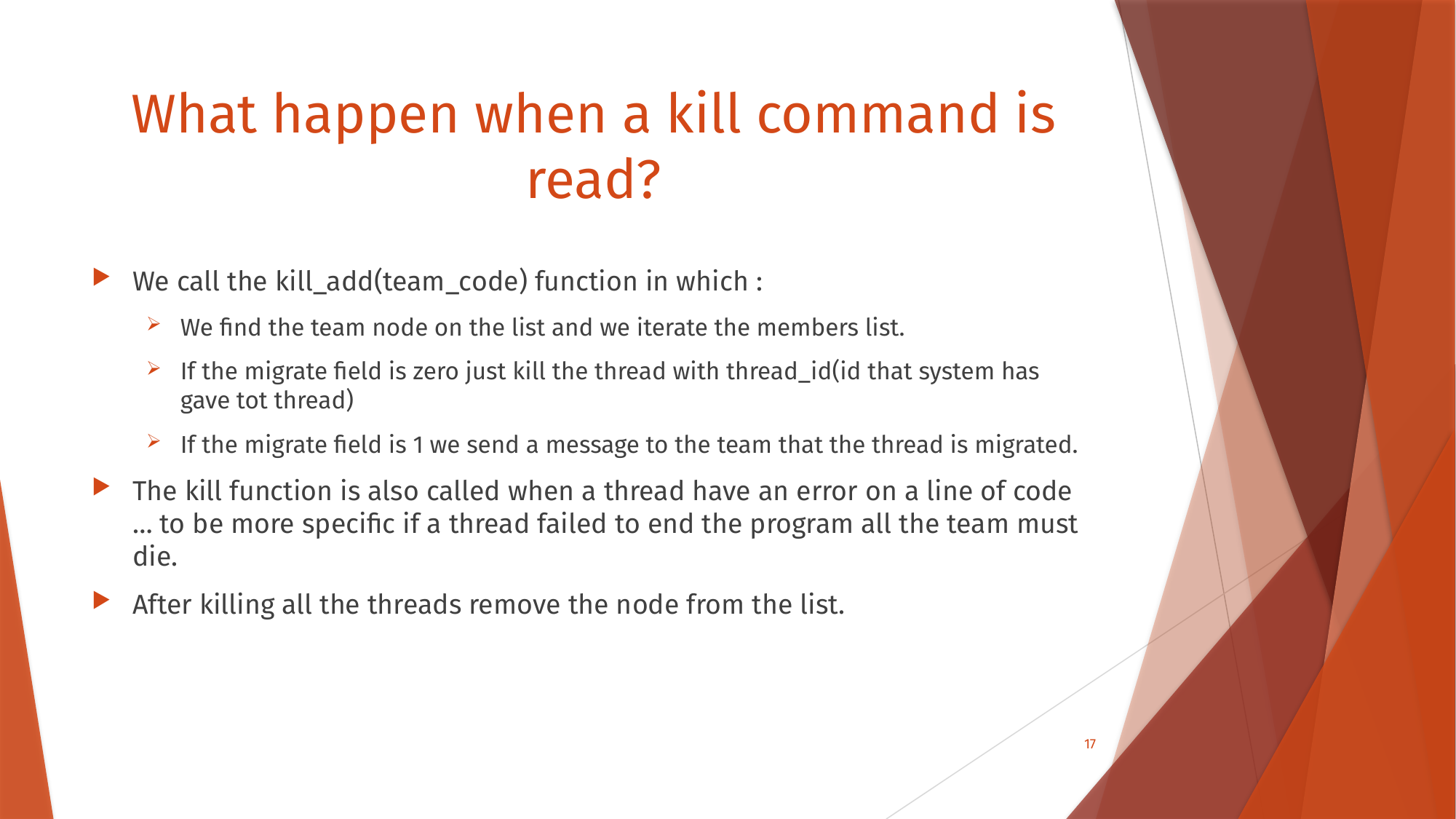

# What happen when a kill command is read?
We call the kill_add(team_code) function in which :
We find the team node on the list and we iterate the members list.
If the migrate field is zero just kill the thread with thread_id(id that system has gave tot thread)
If the migrate field is 1 we send a message to the team that the thread is migrated.
The kill function is also called when a thread have an error on a line of code … to be more specific if a thread failed to end the program all the team must die.
After killing all the threads remove the node from the list.

17